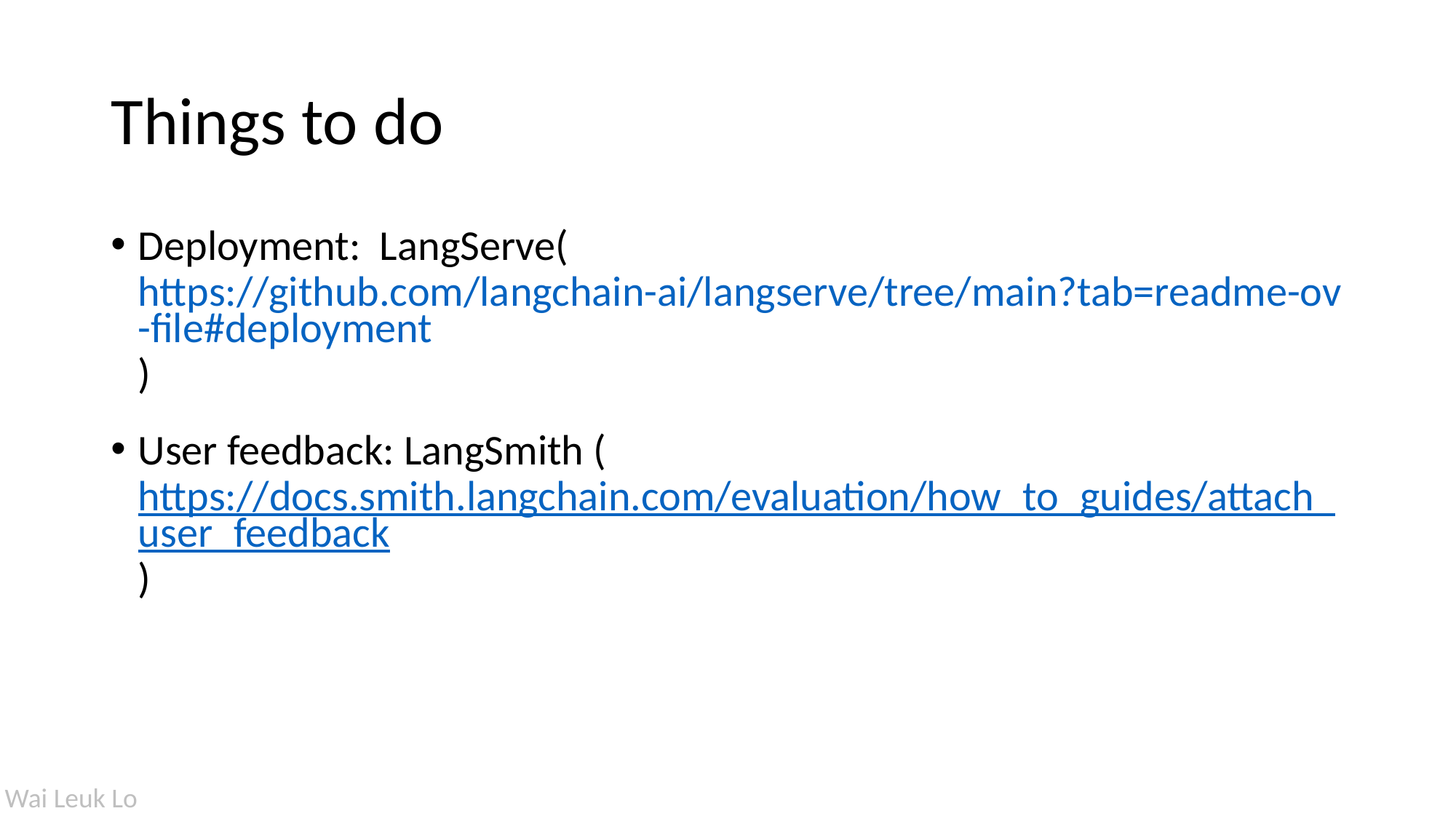

# Things to do
Deployment:  LangServe(https://github.com/langchain-ai/langserve/tree/main?tab=readme-ov-file#deployment)
User feedback: LangSmith (https://docs.smith.langchain.com/evaluation/how_to_guides/attach_user_feedback)
Wai Leuk Lo